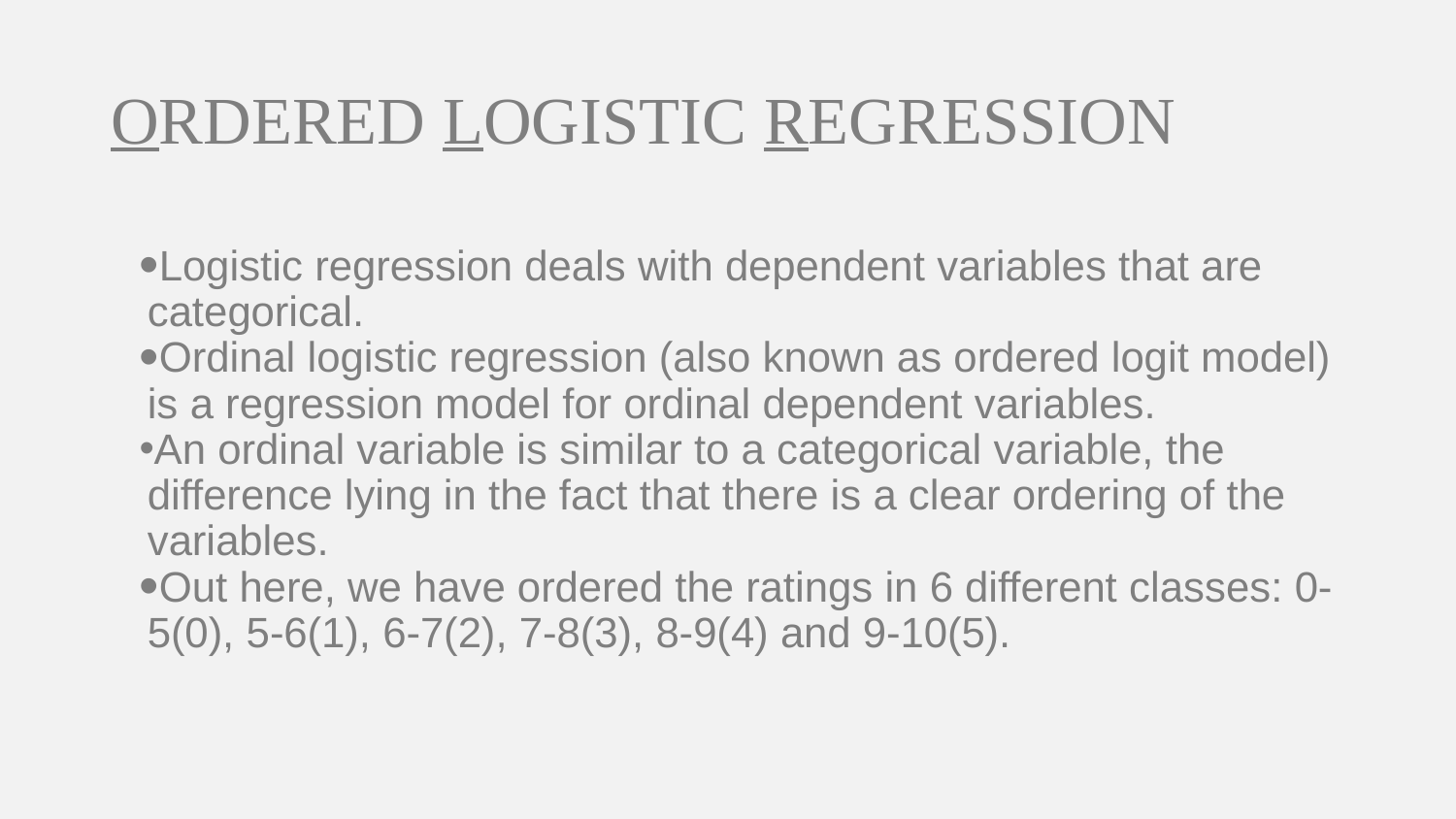

# ORDERED LOGISTIC REGRESSION

Logistic regression deals with dependent variables that are categorical.
Ordinal logistic regression (also known as ordered logit model) is a regression model for ordinal dependent variables.
An ordinal variable is similar to a categorical variable, the difference lying in the fact that there is a clear ordering of the variables.
Out here, we have ordered the ratings in 6 different classes: 0-5(0), 5-6(1), 6-7(2), 7-8(3), 8-9(4) and 9-10(5).